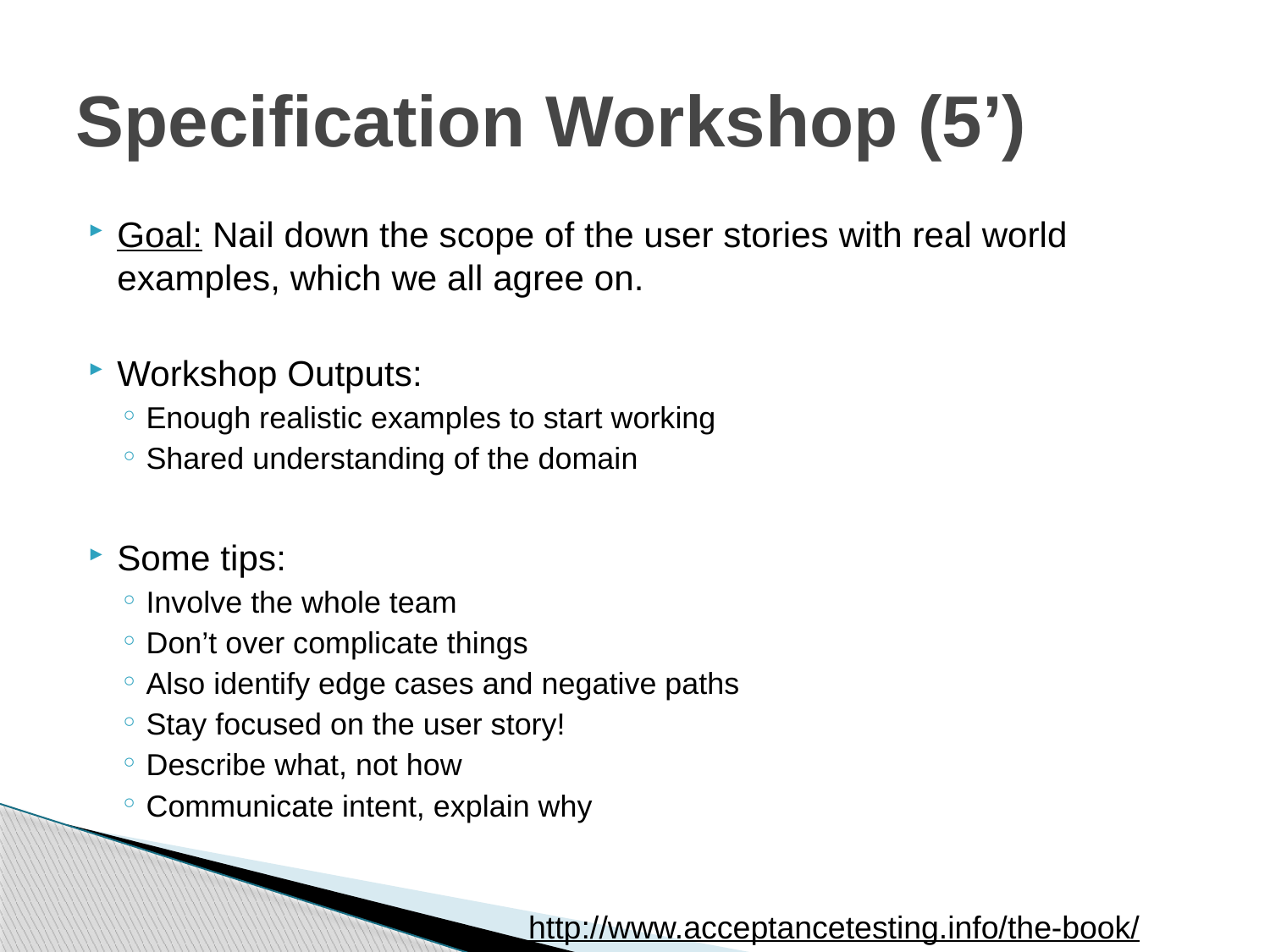

# Specification Workshop (5’)
Goal: Nail down the scope of the user stories with real world examples, which we all agree on.

Workshop Outputs:
Enough realistic examples to start working
Shared understanding of the domain

Some tips:
Involve the whole team
Don’t over complicate things
Also identify edge cases and negative paths
Stay focused on the user story!
Describe what, not how
Communicate intent, explain why

http://www.acceptancetesting.info/the-book/